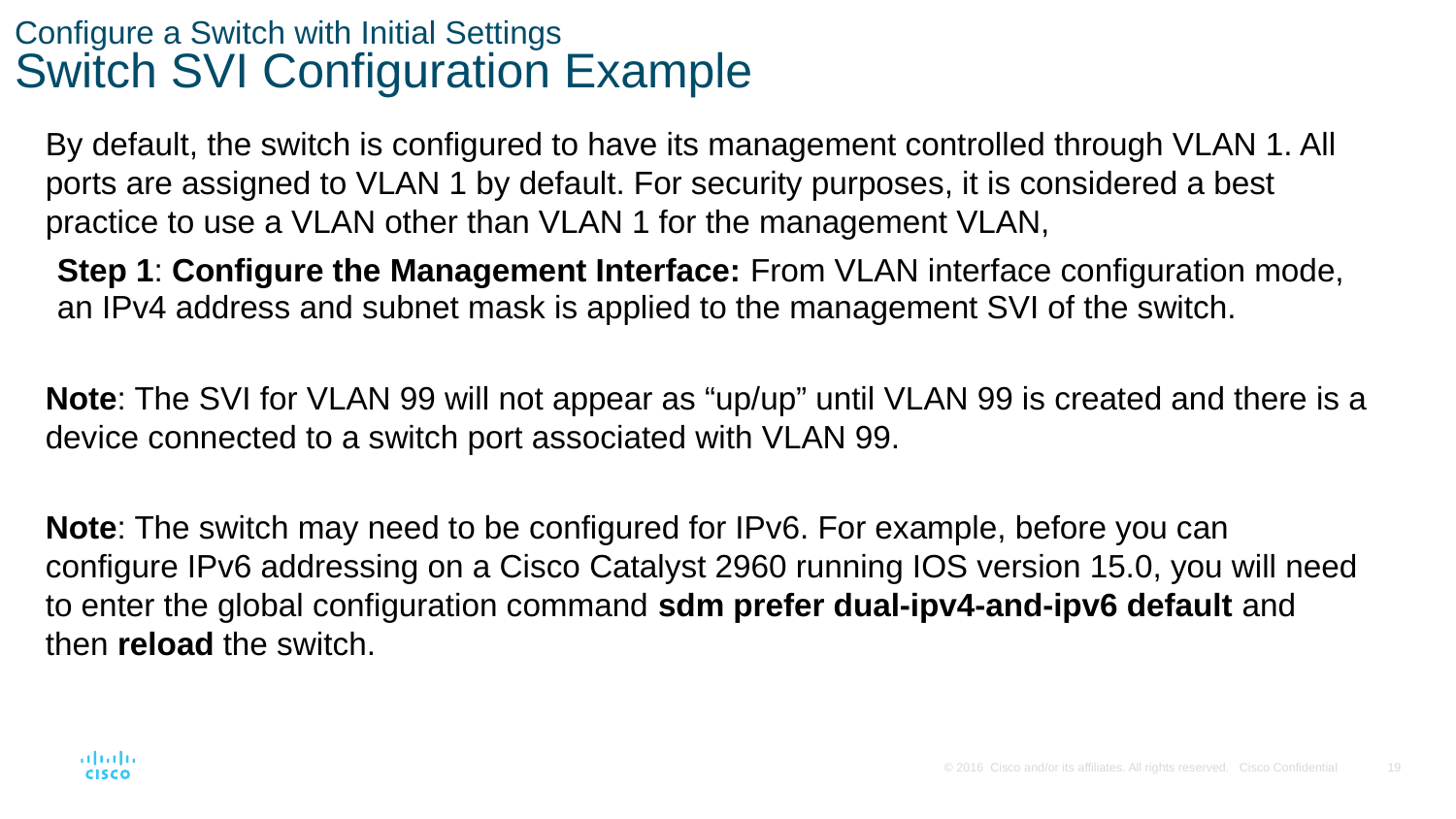

# Configure a Switch with Initial Settings Switch SVI Configuration Example
By default, the switch is configured to have its management controlled through VLAN 1. All ports are assigned to VLAN 1 by default. For security purposes, it is considered a best practice to use a VLAN other than VLAN 1 for the management VLAN,
Step 1: Configure the Management Interface: From VLAN interface configuration mode, an IPv4 address and subnet mask is applied to the management SVI of the switch.

Note: The SVI for VLAN 99 will not appear as “up/up” until VLAN 99 is created and there is a device connected to a switch port associated with VLAN 99.

Note: The switch may need to be configured for IPv6. For example, before you can configure IPv6 addressing on a Cisco Catalyst 2960 running IOS version 15.0, you will need to enter the global configuration command sdm prefer dual-ipv4-and-ipv6 default and then reload the switch.